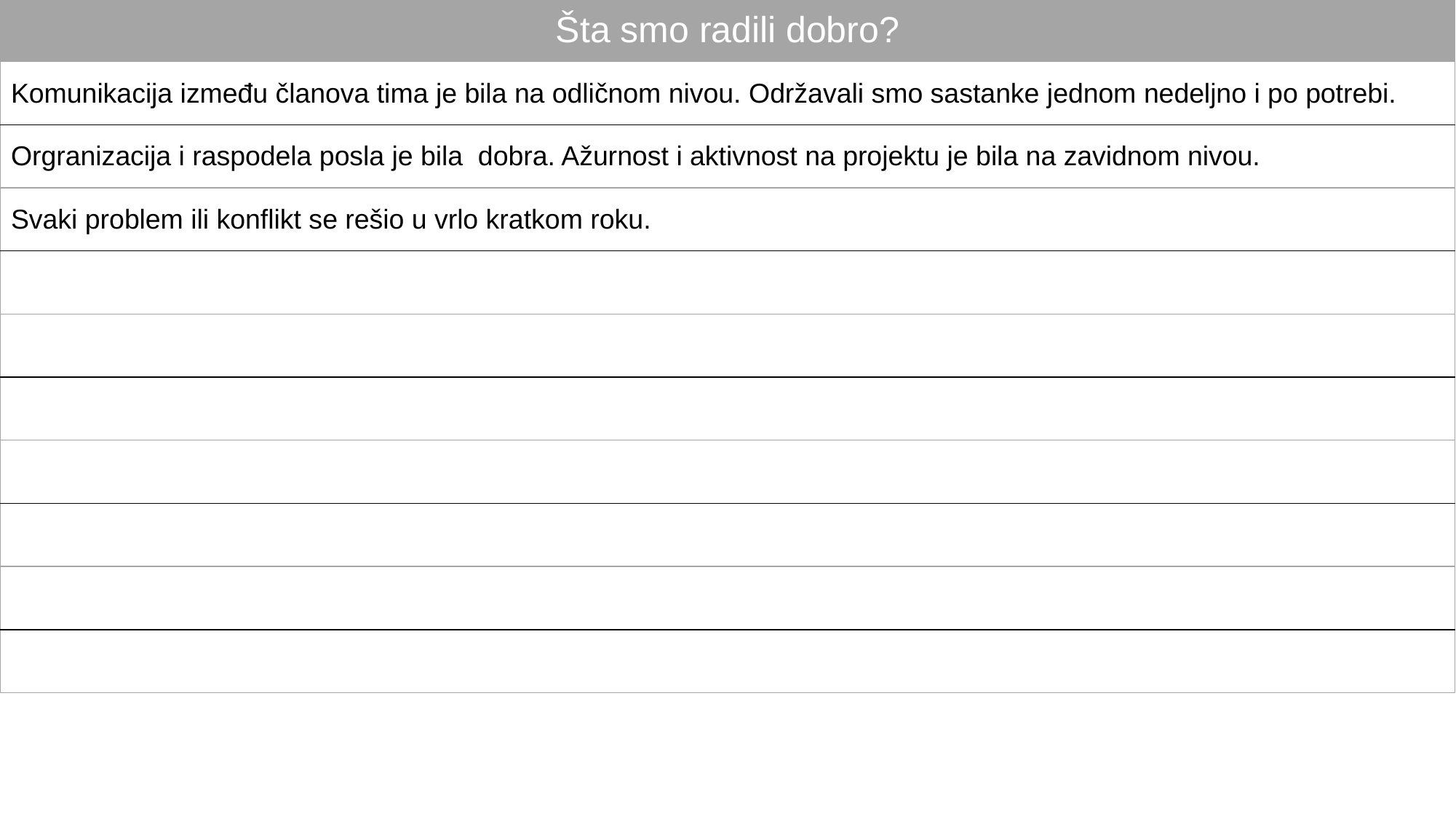

| Šta smo radili dobro? |
| --- |
| Komunikacija između članova tima je bila na odličnom nivou. Održavali smo sastanke jednom nedeljno i po potrebi. |
| Orgranizacija i raspodela posla je bila dobra. Ažurnost i aktivnost na projektu je bila na zavidnom nivou. |
| Svaki problem ili konflikt se rešio u vrlo kratkom roku. |
|  |
|  |
|  |
|  |
|  |
|  |
|  |